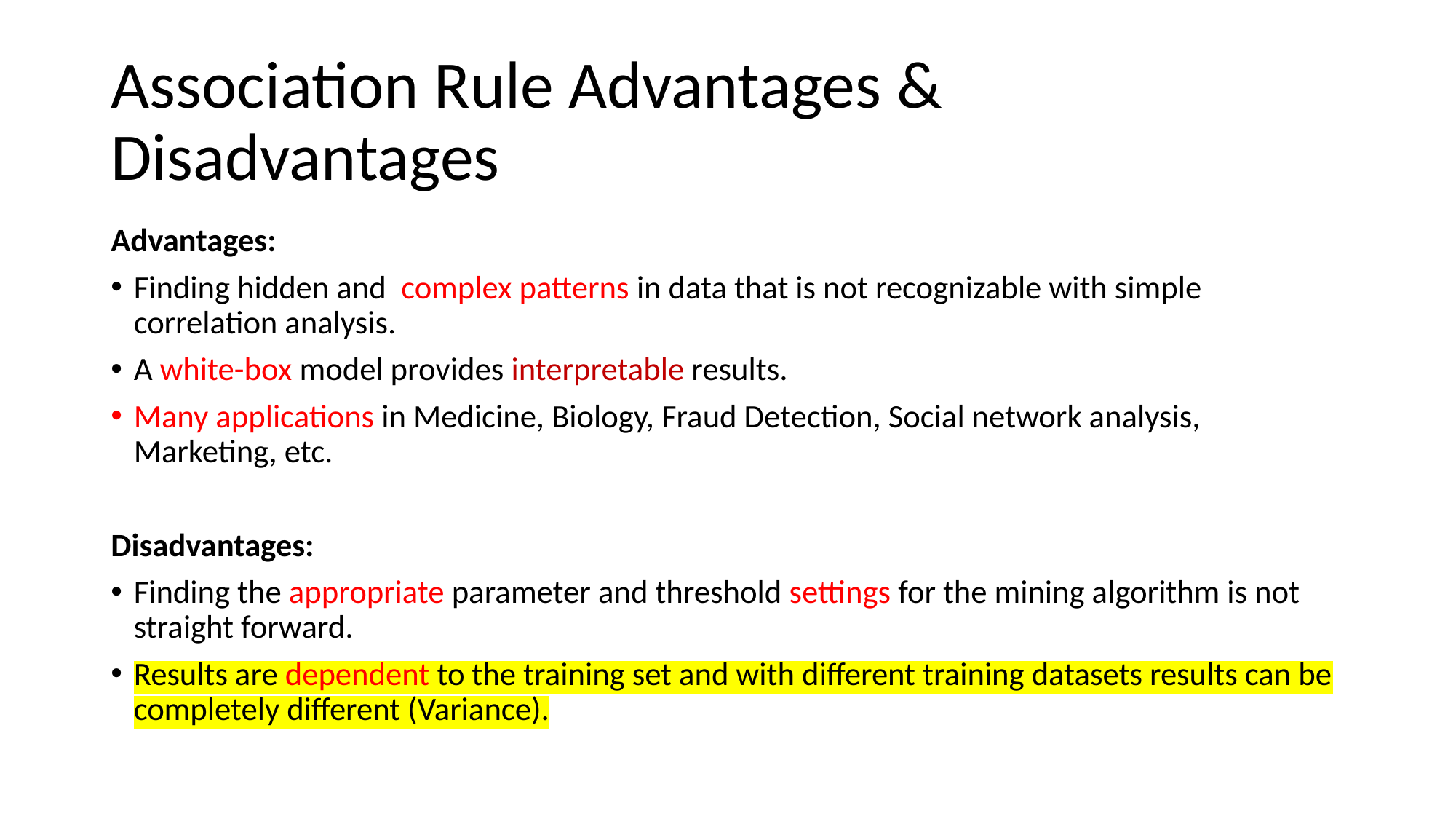

# Association Rule Advantages & Disadvantages
Advantages:
Finding hidden and  complex patterns in data that is not recognizable with simple correlation analysis.
A white-box model provides interpretable results.
Many applications in Medicine, Biology, Fraud Detection, Social network analysis, Marketing, etc.

Disadvantages:
Finding the appropriate parameter and threshold settings for the mining algorithm is not straight forward.
Results are dependent to the training set and with different training datasets results can be completely different (Variance).